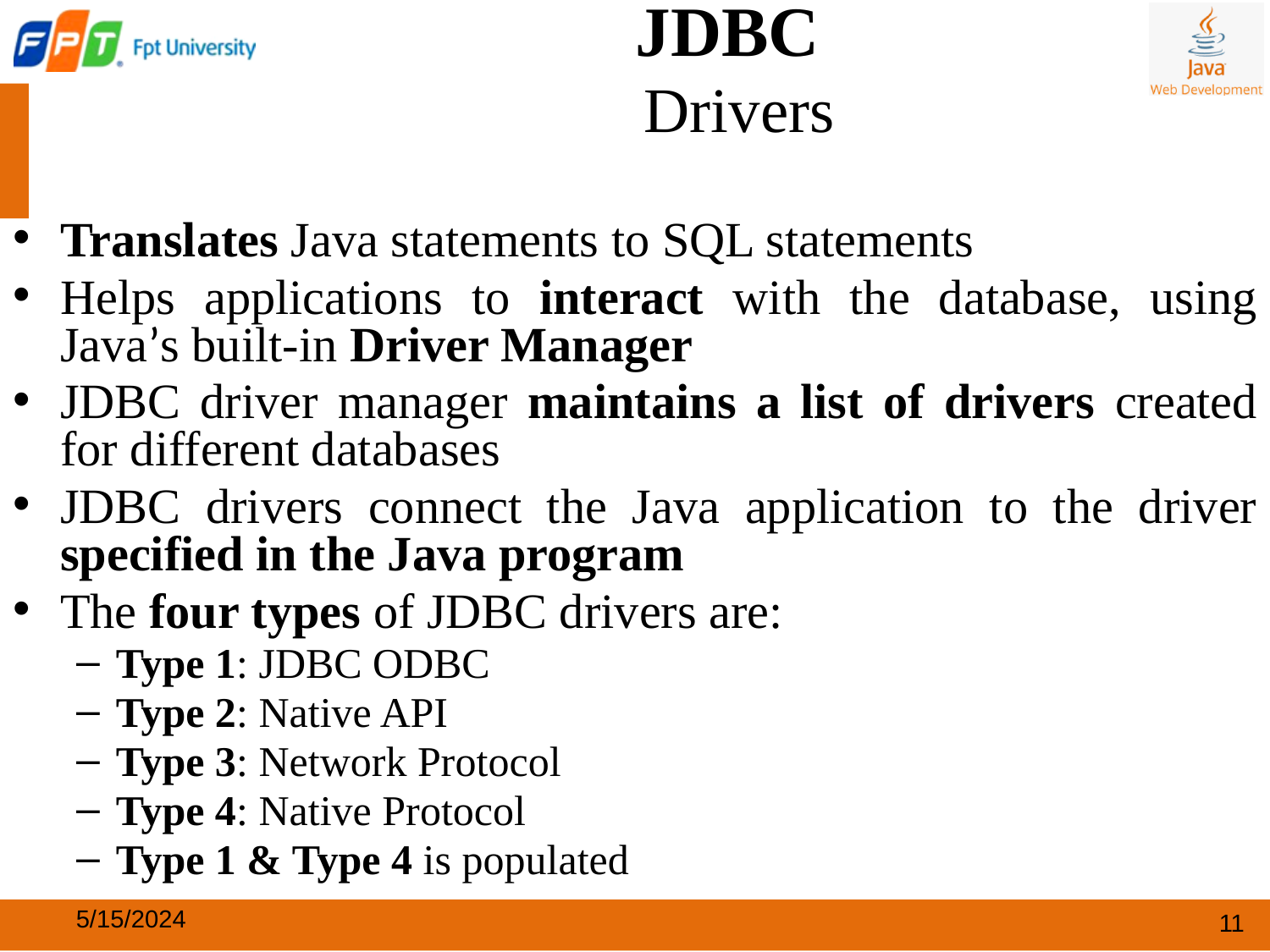

JDBC
 Drivers
Translates Java statements to SQL statements
Helps applications to interact with the database, using Java’s built-in Driver Manager
JDBC driver manager maintains a list of drivers created for different databases
JDBC drivers connect the Java application to the driver specified in the Java program
The four types of JDBC drivers are:
Type 1: JDBC ODBC
Type 2: Native API
Type 3: Network Protocol
Type 4: Native Protocol
Type 1 & Type 4 is populated
5/15/2024
11